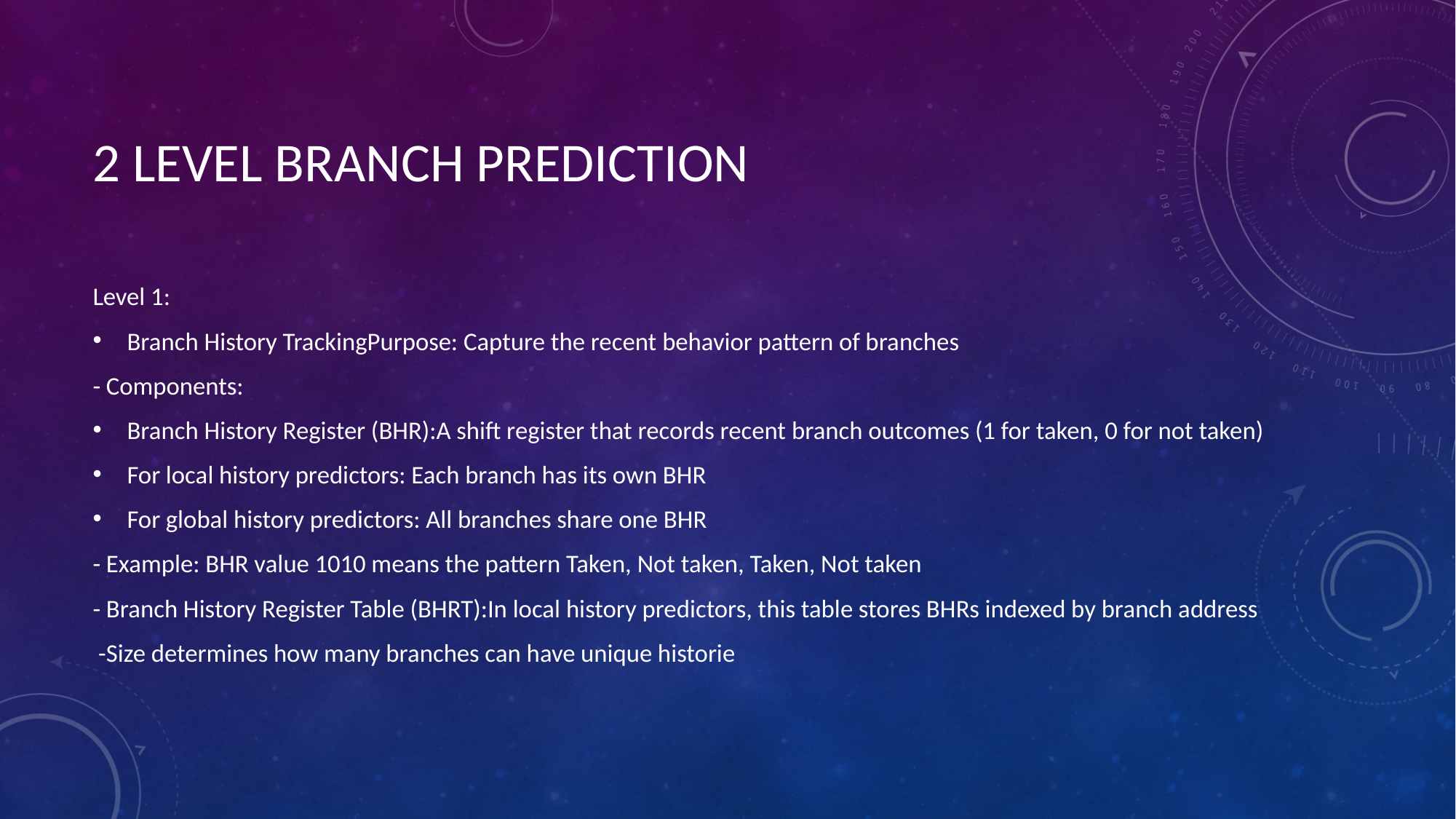

# 2 level branch prediction
Level 1:
Branch History TrackingPurpose: Capture the recent behavior pattern of branches
- Components:
Branch History Register (BHR):A shift register that records recent branch outcomes (1 for taken, 0 for not taken)
For local history predictors: Each branch has its own BHR
For global history predictors: All branches share one BHR
- Example: BHR value 1010 means the pattern Taken, Not taken, Taken, Not taken
- Branch History Register Table (BHRT):In local history predictors, this table stores BHRs indexed by branch address
 -Size determines how many branches can have unique historie